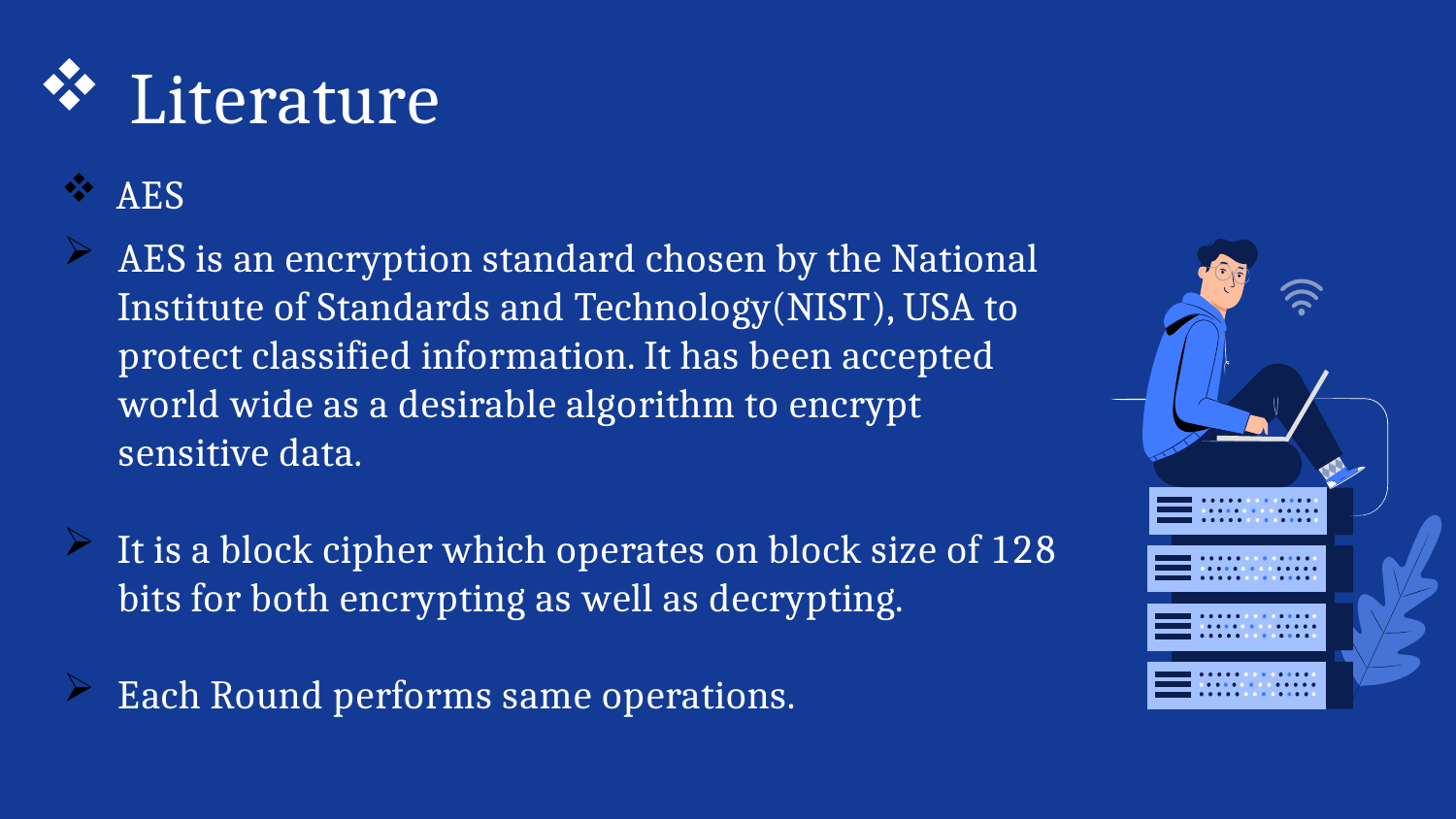

# Literature
AES

AES is an encryption standard chosen by the National Institute of Standards and Technology(NIST), USA to protect classified information. It has been accepted world wide as a desirable algorithm to encrypt sensitive data.

It is a block cipher which operates on block size of 128 bits for both encrypting as well as decrypting.

Each Round performs same operations.